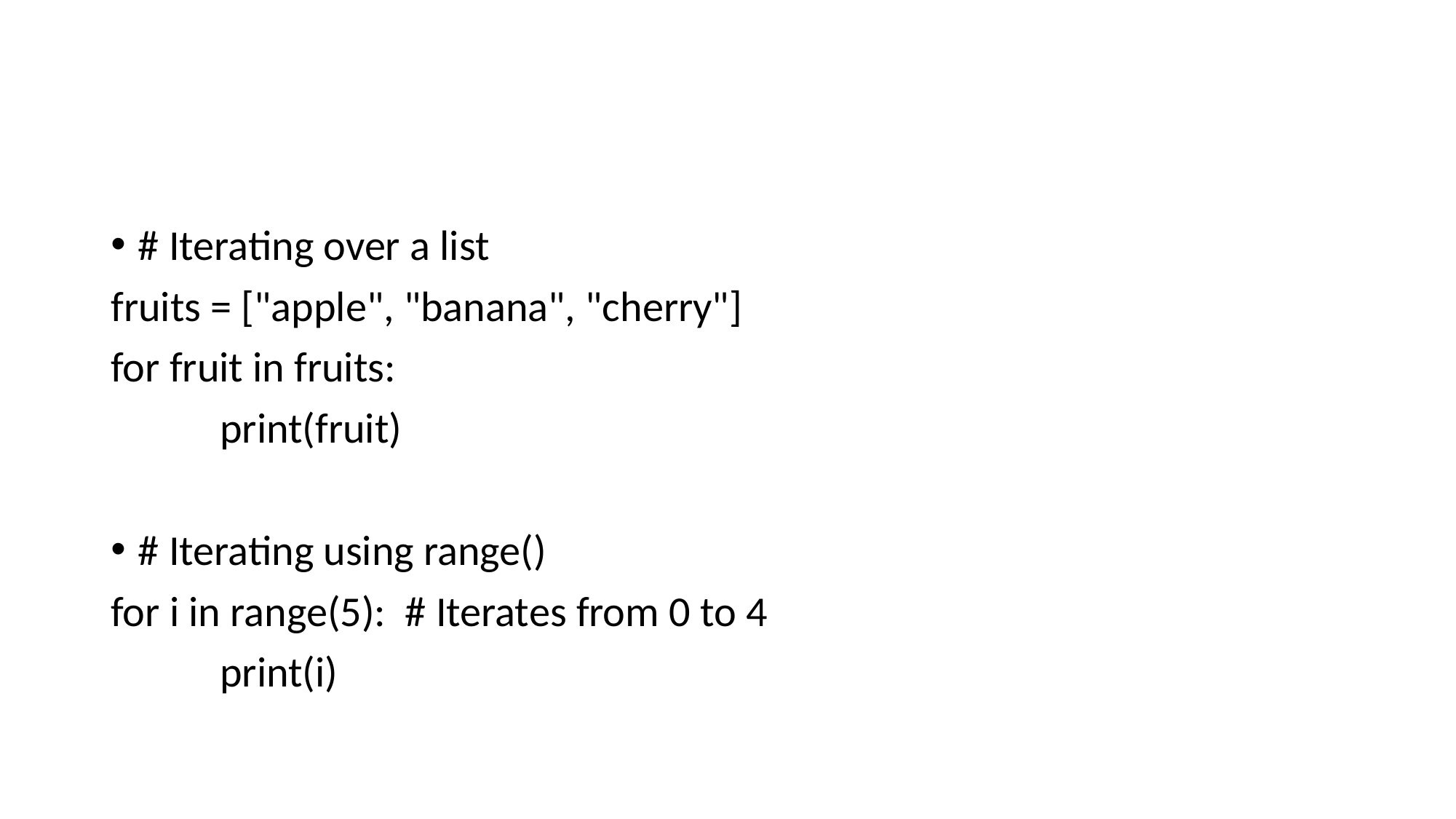

#
# Iterating over a list
fruits = ["apple", "banana", "cherry"]
for fruit in fruits:
	print(fruit)

# Iterating using range()
for i in range(5):  # Iterates from 0 to 4
 	print(i)